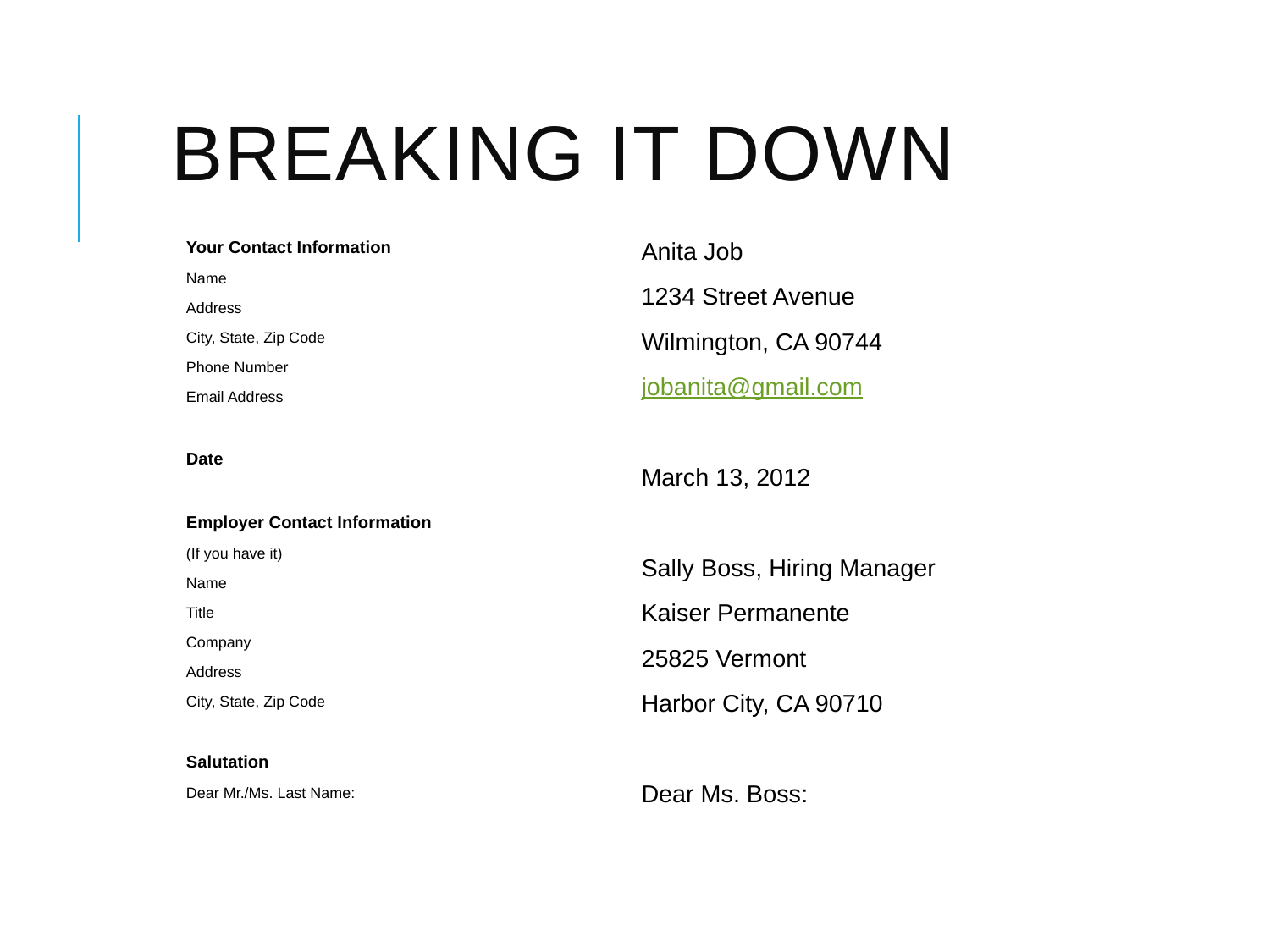

# Breaking it Down
Your Contact Information
Name
Address
City, State, Zip Code
Phone Number
Email Address

Date

Employer Contact Information
(If you have it)
Name
Title
Company
Address
City, State, Zip Code

Salutation
Dear Mr./Ms. Last Name:
Anita Job
1234 Street Avenue
Wilmington, CA 90744
jobanita@gmail.com

March 13, 2012

Sally Boss, Hiring Manager
Kaiser Permanente
25825 Vermont
Harbor City, CA 90710

Dear Ms. Boss: